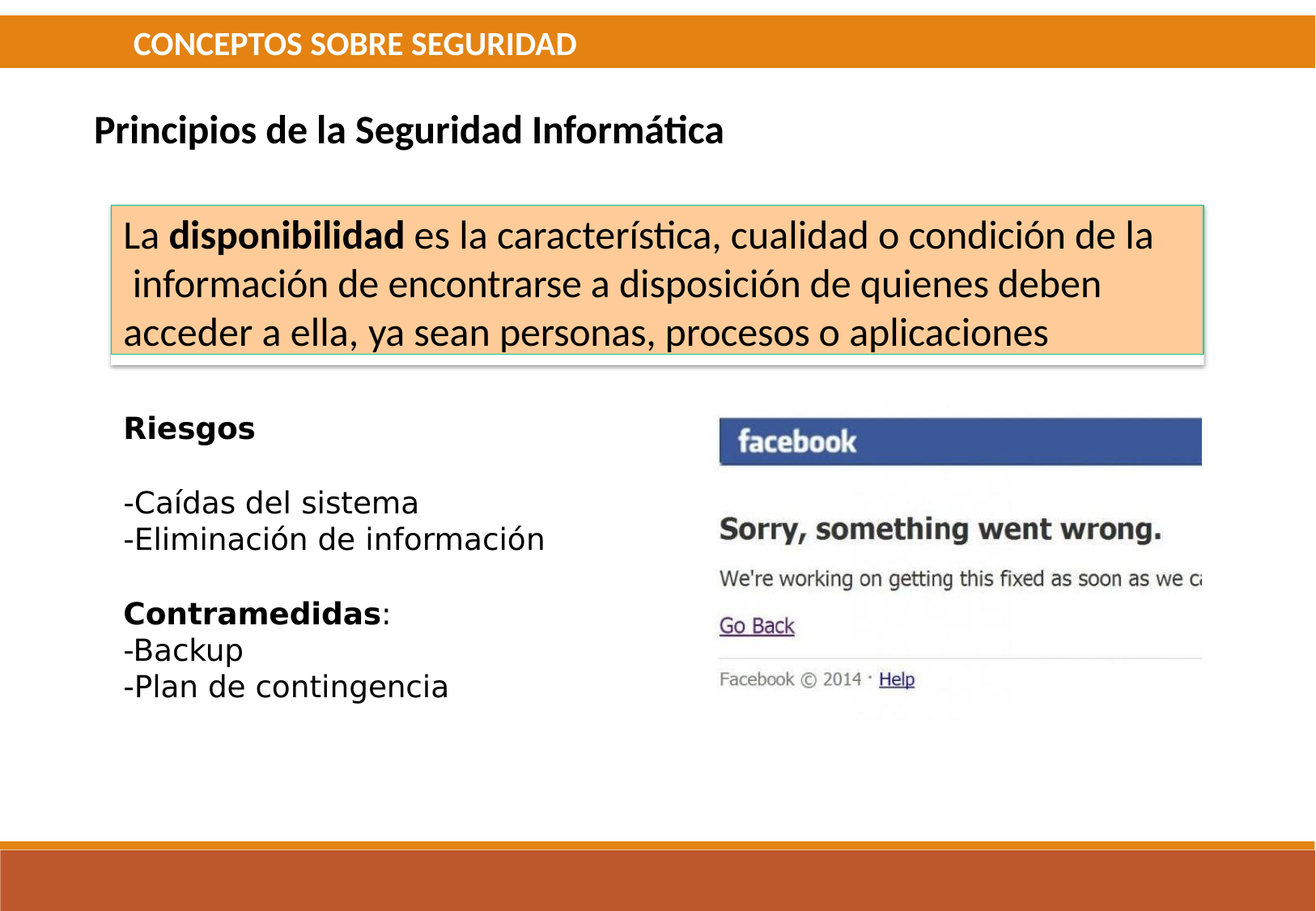

CONCEPTOS SOBRE SEGURIDAD
Principios de la Seguridad Informática

La disponibilidad es la característica, cualidad o condición de la  información de encontrarse a disposición de quienes deben  acceder a ella, ya sean personas, procesos o aplicaciones

Riesgos

-Caídas del sistema
-Eliminación de información

Contramedidas:
-Backup
-Plan de contingencia